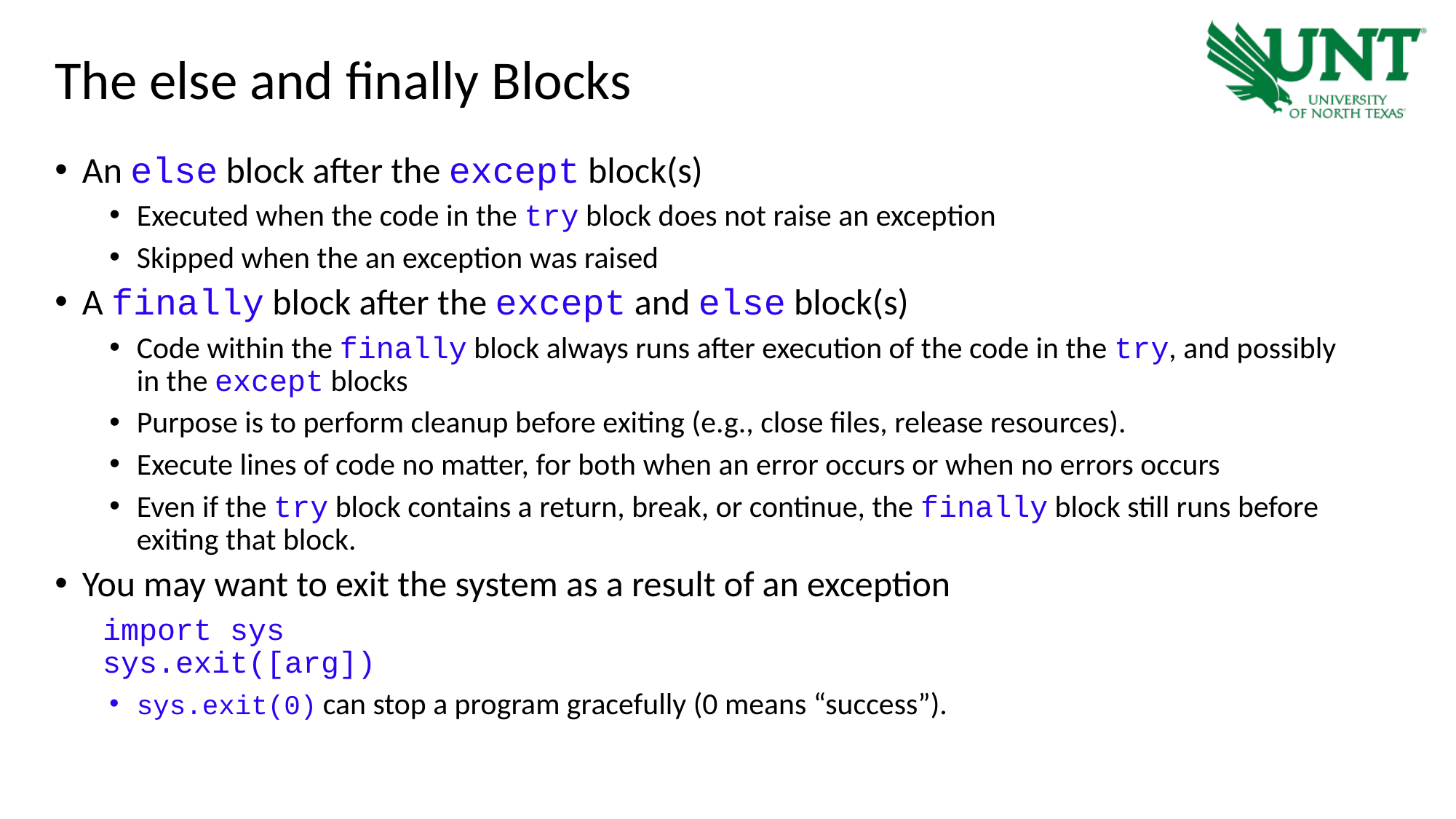

# The else and finally Blocks
An else block after the except block(s)
Executed when the code in the try block does not raise an exception
Skipped when the an exception was raised
A finally block after the except and else block(s)
Code within the finally block always runs after execution of the code in the try, and possibly in the except blocks
Purpose is to perform cleanup before exiting (e.g., close files, release resources).
Execute lines of code no matter, for both when an error occurs or when no errors occurs
Even if the try block contains a return, break, or continue, the finally block still runs before exiting that block.
You may want to exit the system as a result of an exception
import sys
sys.exit([arg])
sys.exit(0) can stop a program gracefully (0 means “success”).